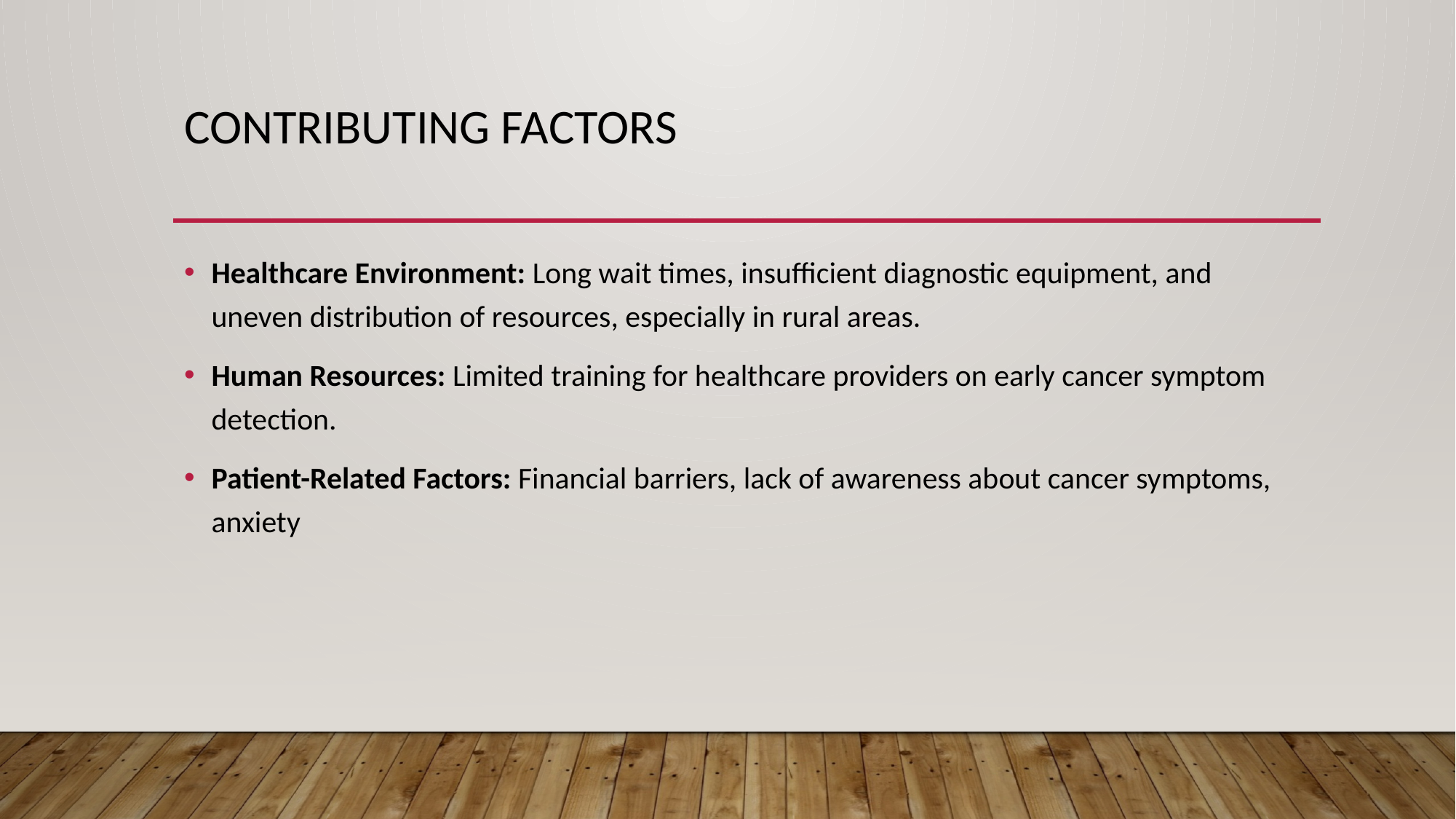

# CONTRIBUTING FACTORS
Healthcare Environment: Long wait times, insufficient diagnostic equipment, and uneven distribution of resources, especially in rural areas.
Human Resources: Limited training for healthcare providers on early cancer symptom detection.
Patient-Related Factors: Financial barriers, lack of awareness about cancer symptoms, anxiety